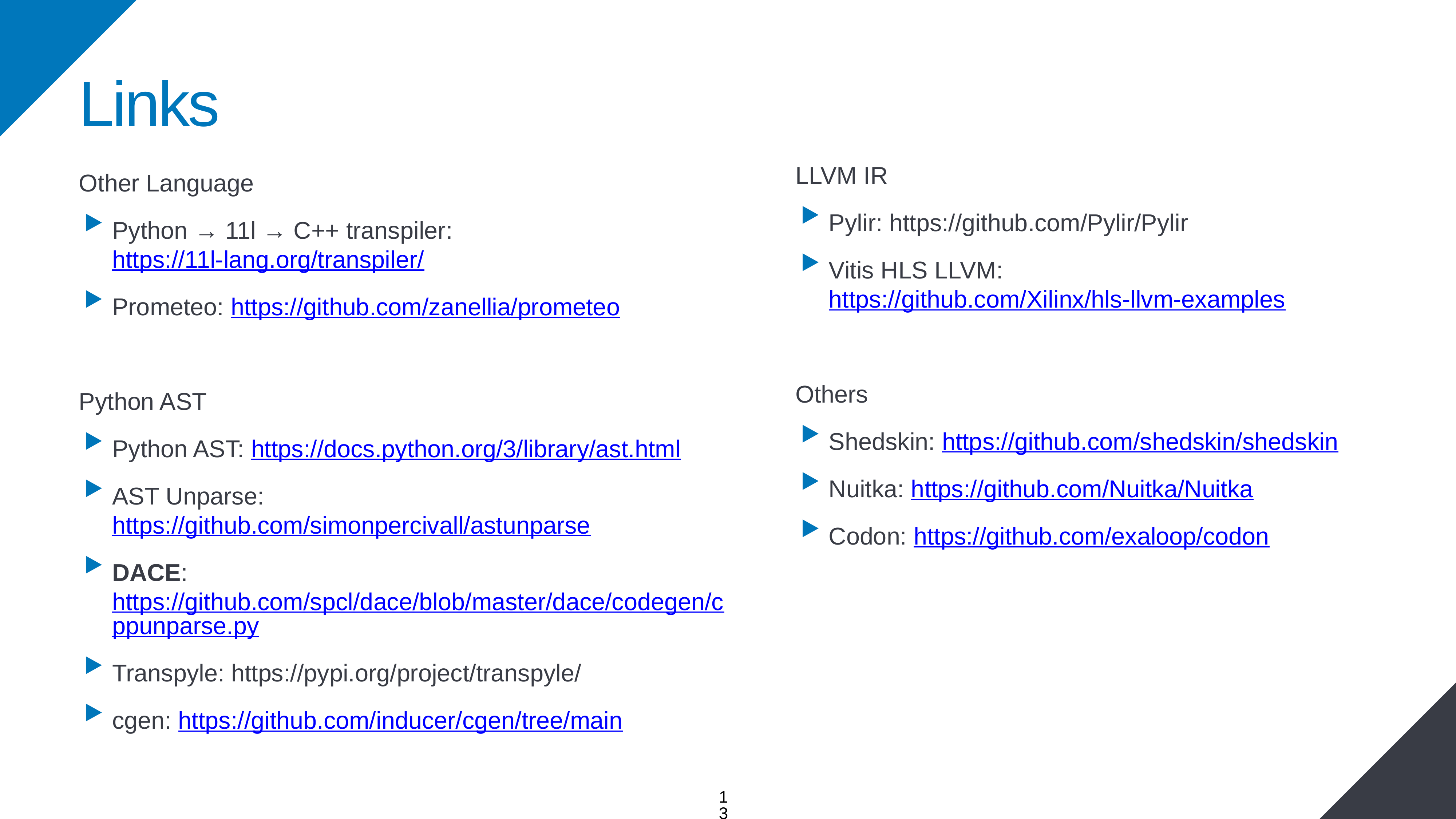

# Links
LLVM IR
Pylir: https://github.com/Pylir/Pylir
Vitis HLS LLVM: https://github.com/Xilinx/hls-llvm-examples

Others
Shedskin: https://github.com/shedskin/shedskin
Nuitka: https://github.com/Nuitka/Nuitka
Codon: https://github.com/exaloop/codon
Other Language
Python → 11l → C++ transpiler: https://11l-lang.org/transpiler/
Prometeo: https://github.com/zanellia/prometeo

Python AST
Python AST: https://docs.python.org/3/library/ast.html
AST Unparse: https://github.com/simonpercivall/astunparse
DACE: https://github.com/spcl/dace/blob/master/dace/codegen/cppunparse.py
Transpyle: https://pypi.org/project/transpyle/
cgen: https://github.com/inducer/cgen/tree/main

13